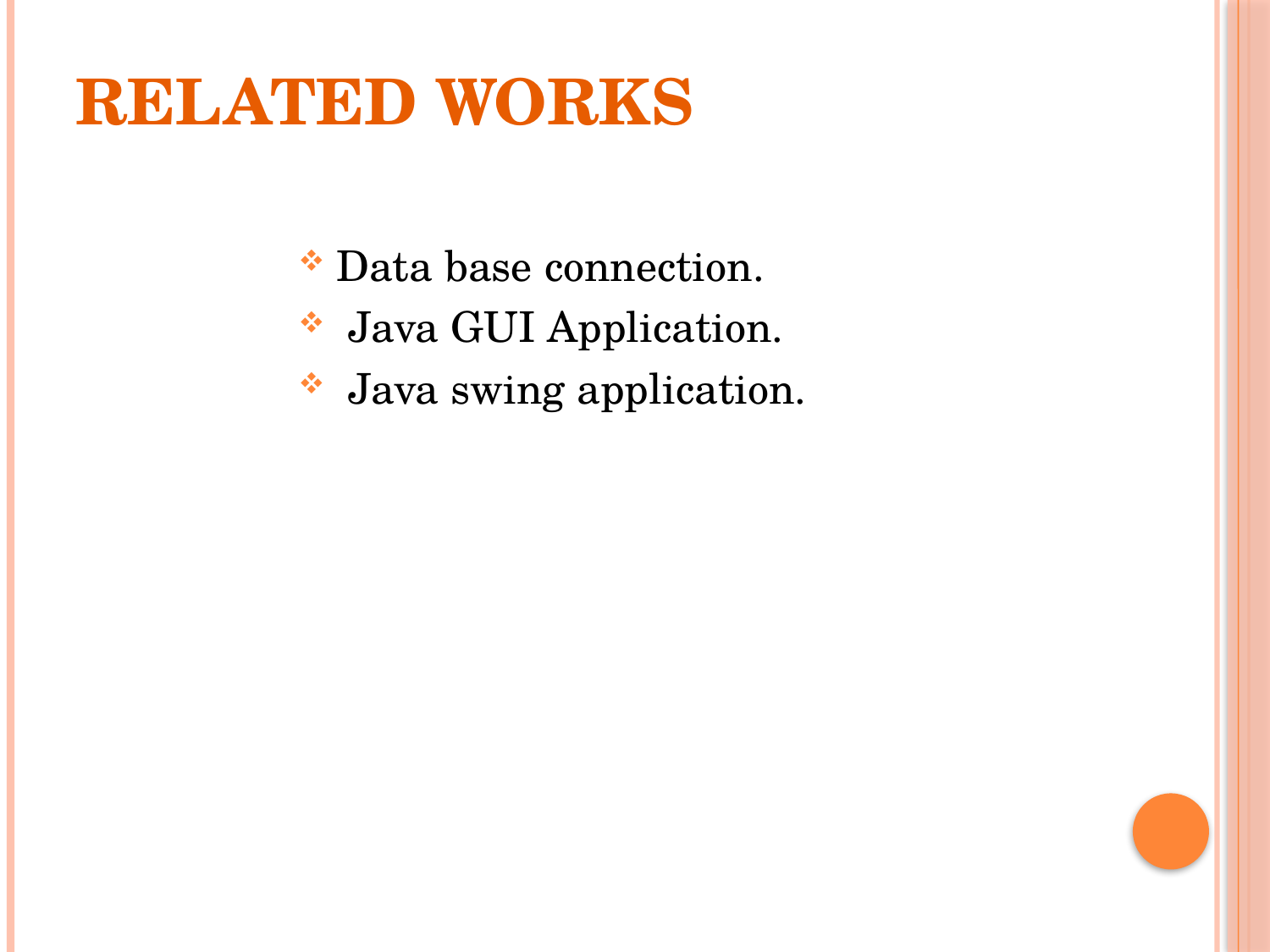

# Related Works
Data base connection.
 Java GUI Application.
 Java swing application.